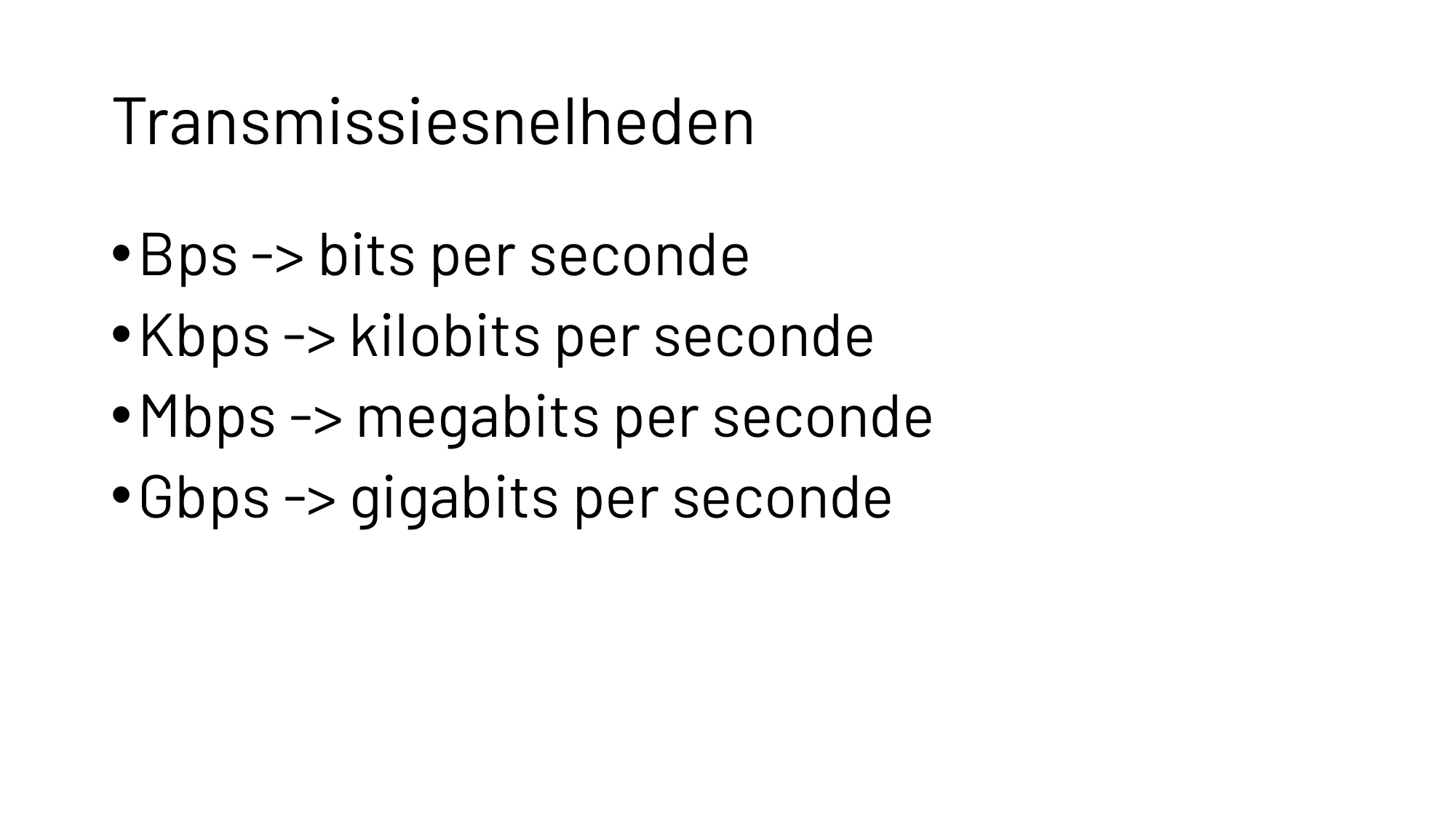

# Transmissiesnelheden
Bps -> bits per seconde
Kbps -> kilobits per seconde
Mbps -> megabits per seconde
Gbps -> gigabits per seconde